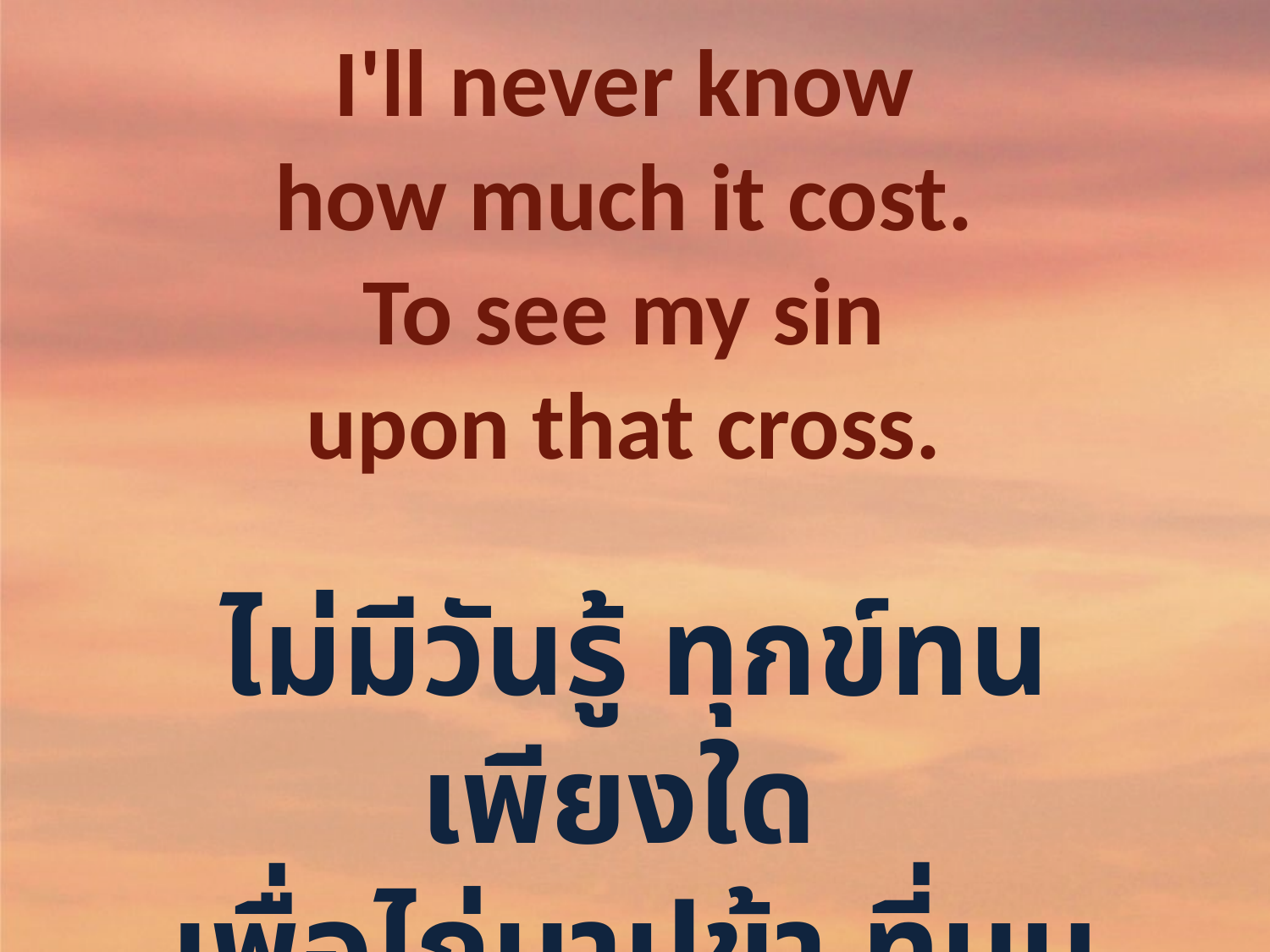

I'll never know
how much it cost.
To see my sin
upon that cross.
ไม่มีวันรู้ ทุกข์ทนเพียงใด
เพื่อไถ่บาปข้า ที่บนกางเขน